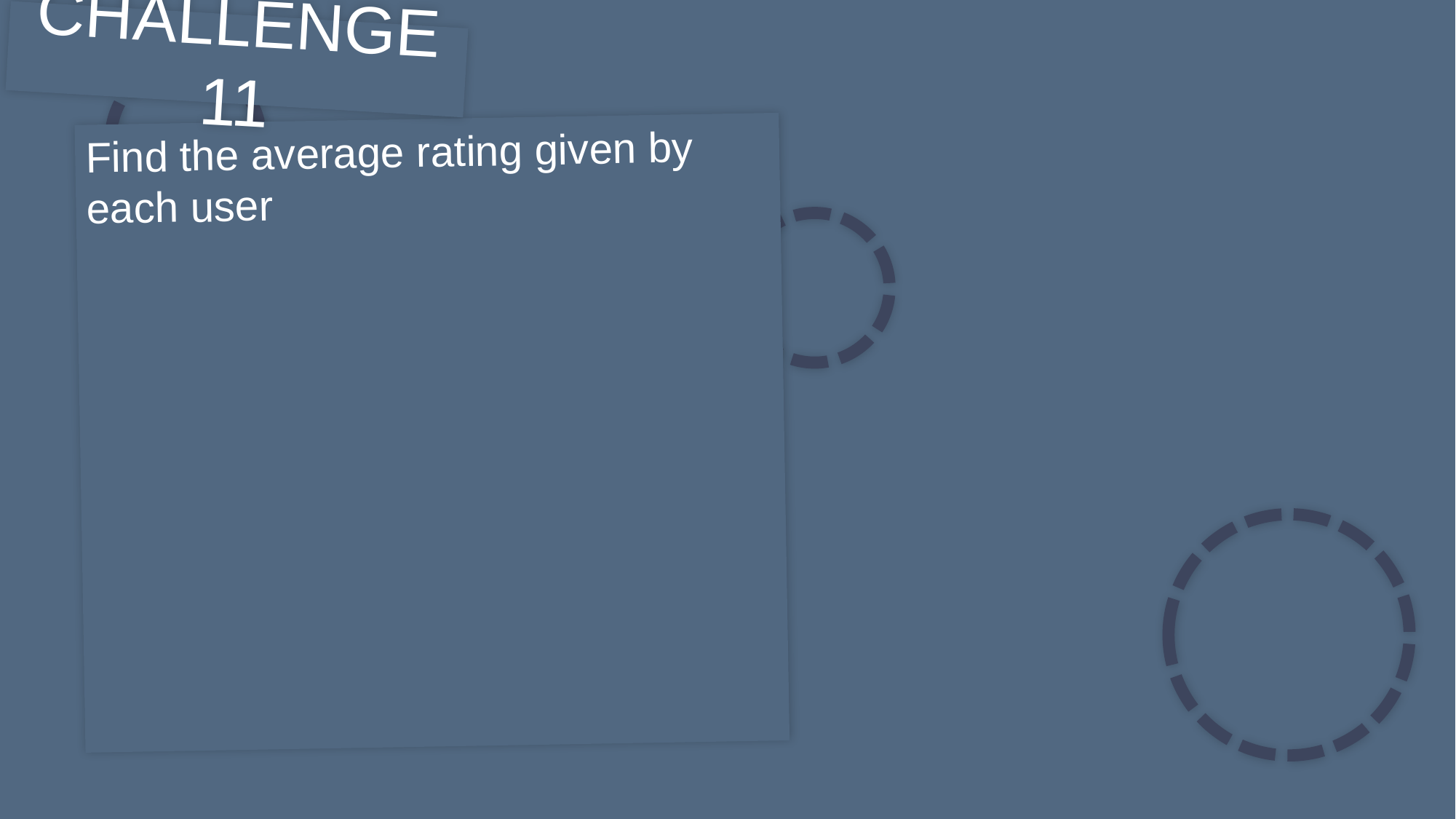

CHALLENGE 11

Find the average rating given by each user